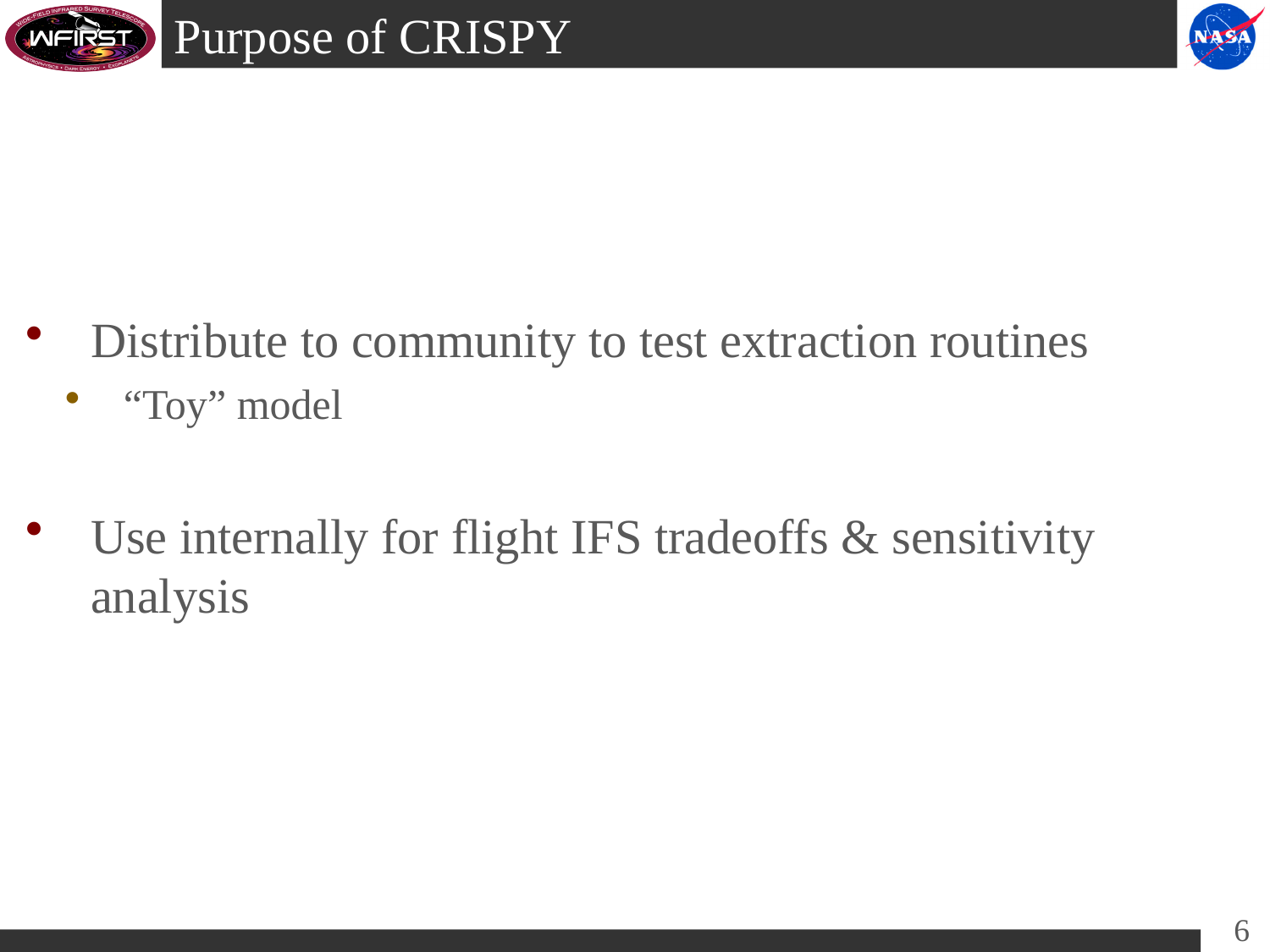

# Purpose of CRISPY
Distribute to community to test extraction routines
“Toy” model

Use internally for flight IFS tradeoffs & sensitivity analysis